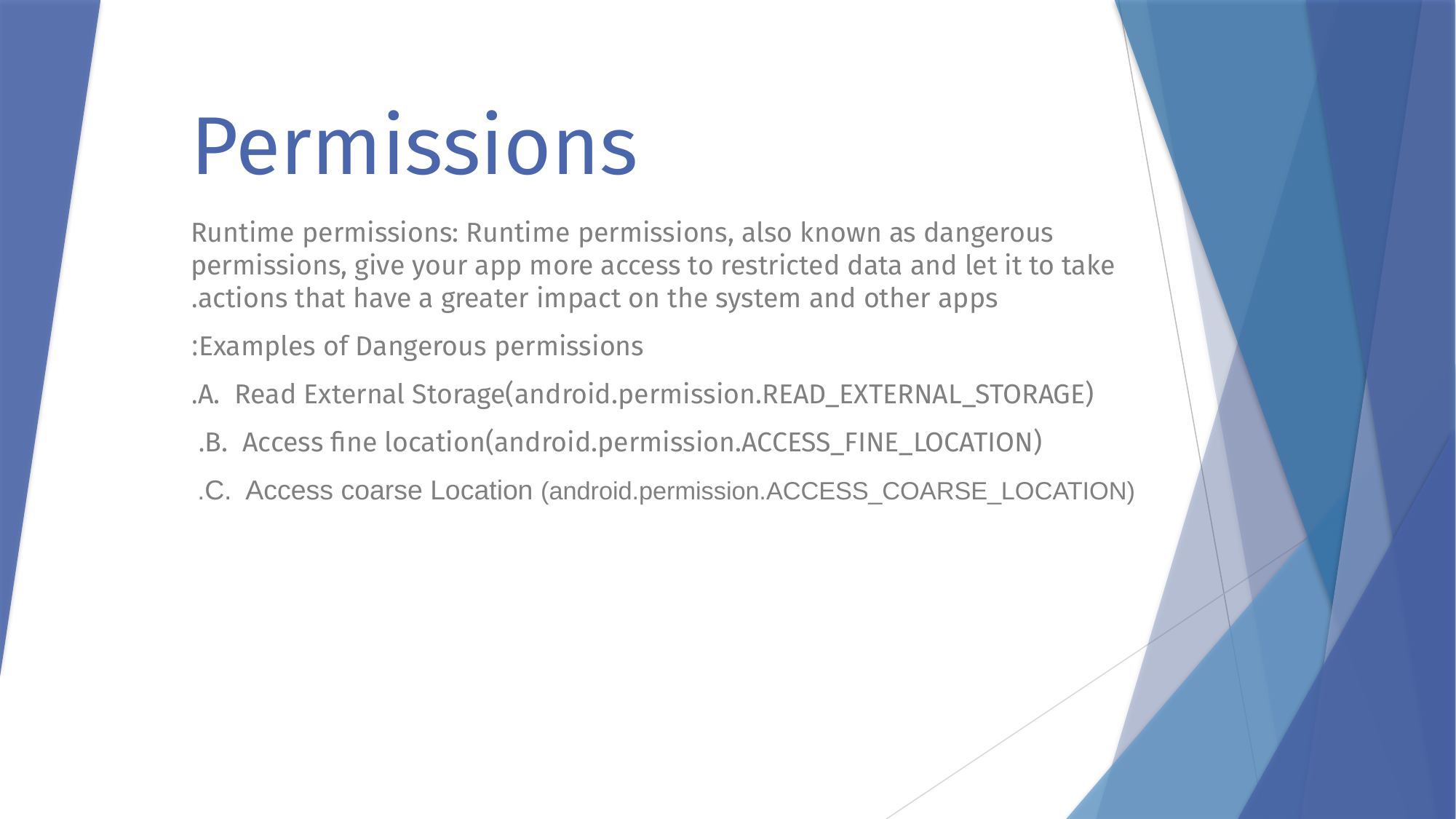

# Permissions
Runtime permissions: Runtime permissions, also known as dangerous permissions, give your app more access to restricted data and let it to take actions that have a greater impact on the system and other apps.
Examples of Dangerous permissions:
A.  Read External Storage(android.permission.READ_EXTERNAL_STORAGE).
B.  Access fine location(android.permission.ACCESS_FINE_LOCATION).
C.  Access coarse Location (android.permission.ACCESS_COARSE_LOCATION).